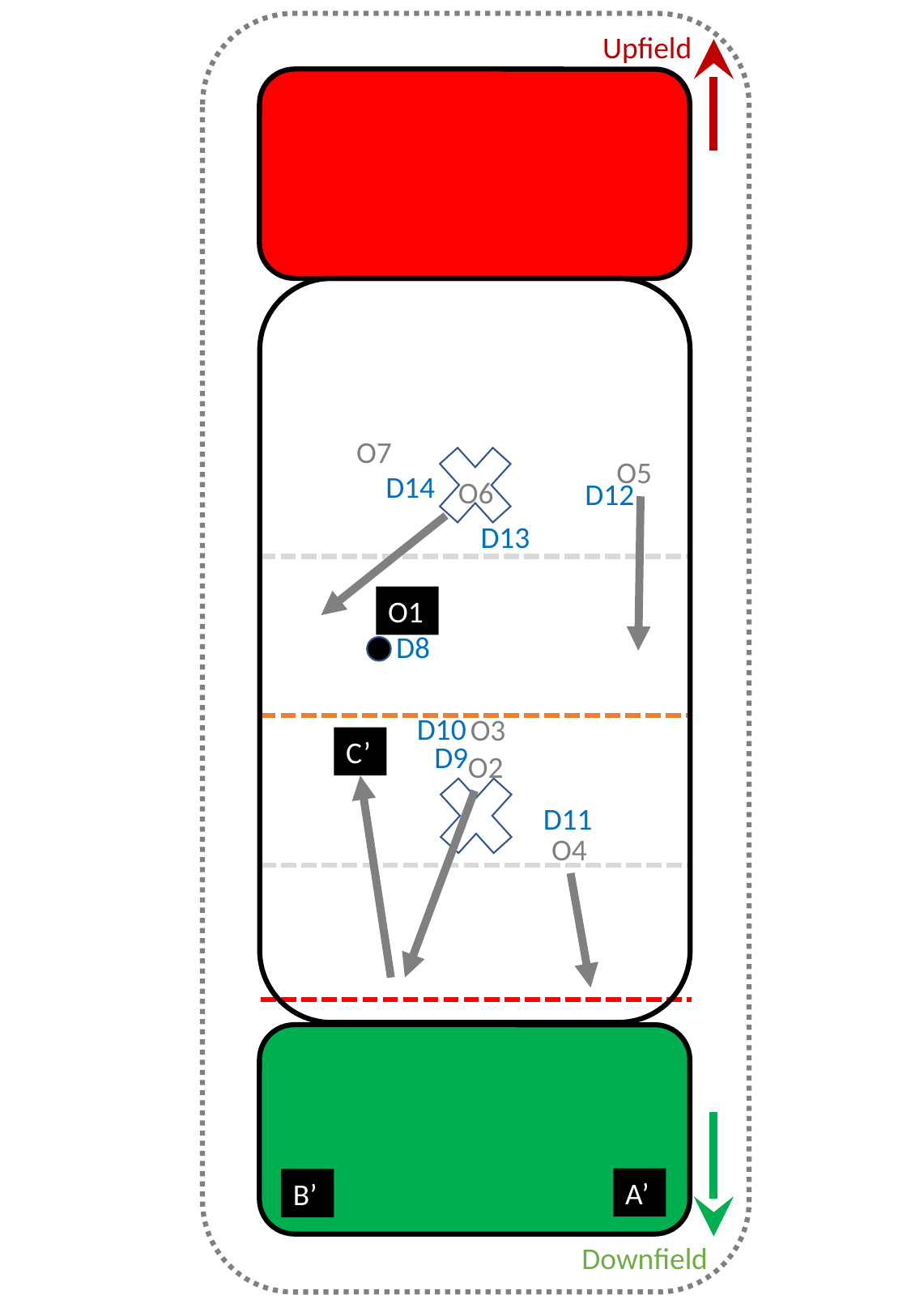

Upfield

O7

O5
D14
O6
D12
D13
O1
D8

D10
O3
C’
D9
O2

D11
O4

A’
B’
Downfield